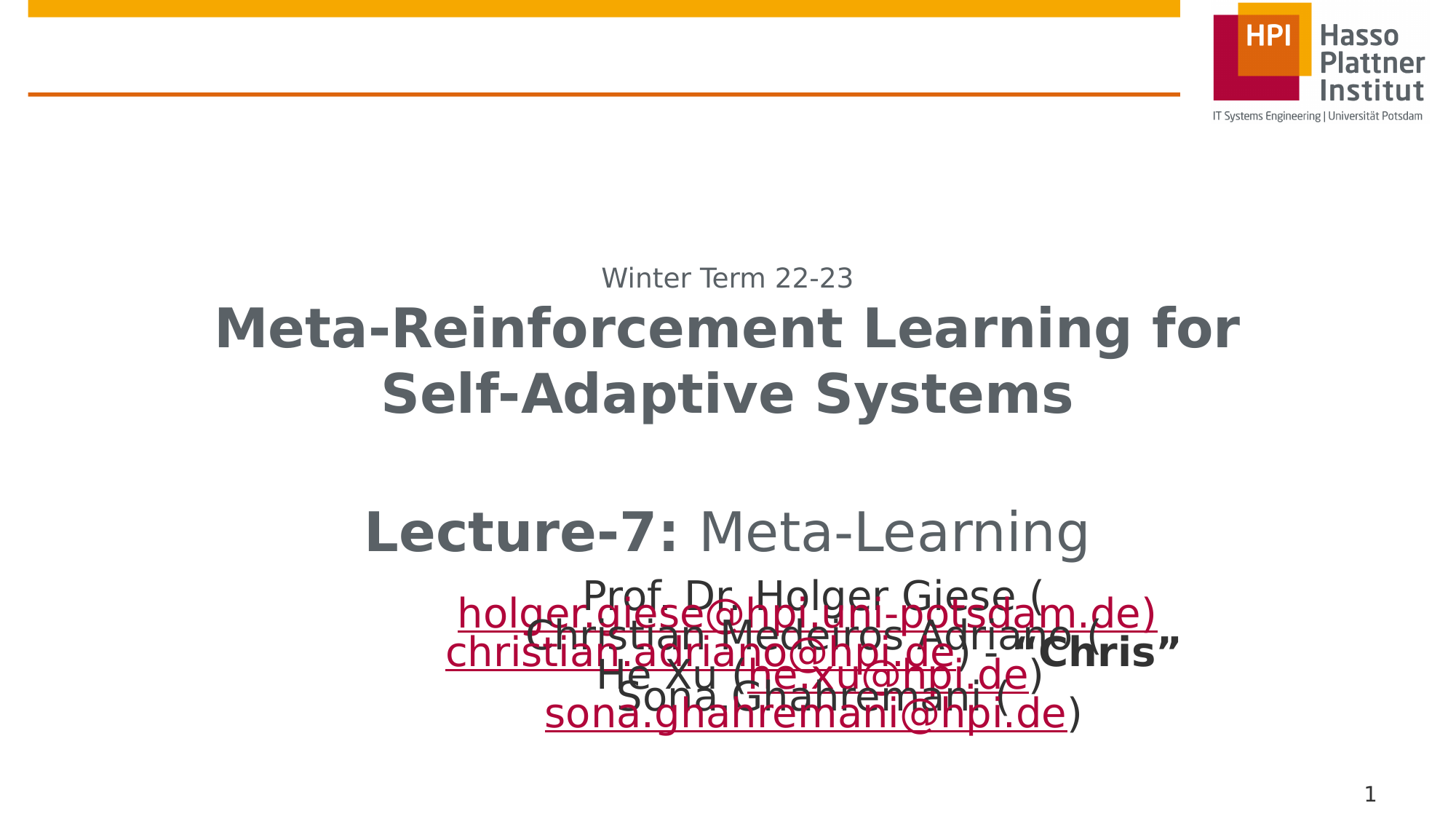

# Winter Term 22-23 Meta-Reinforcement Learning for Self-Adaptive Systems Lecture-7: Meta-Learning
Prof. Dr. Holger Giese (holger.giese@hpi.uni-potsdam.de)
Christian Medeiros Adriano (christian.adriano@hpi.de) - “Chris”
 He Xu (he.xu@hpi.de)
Sona.Ghahremani (sona.ghahremani@hpi.de)
1